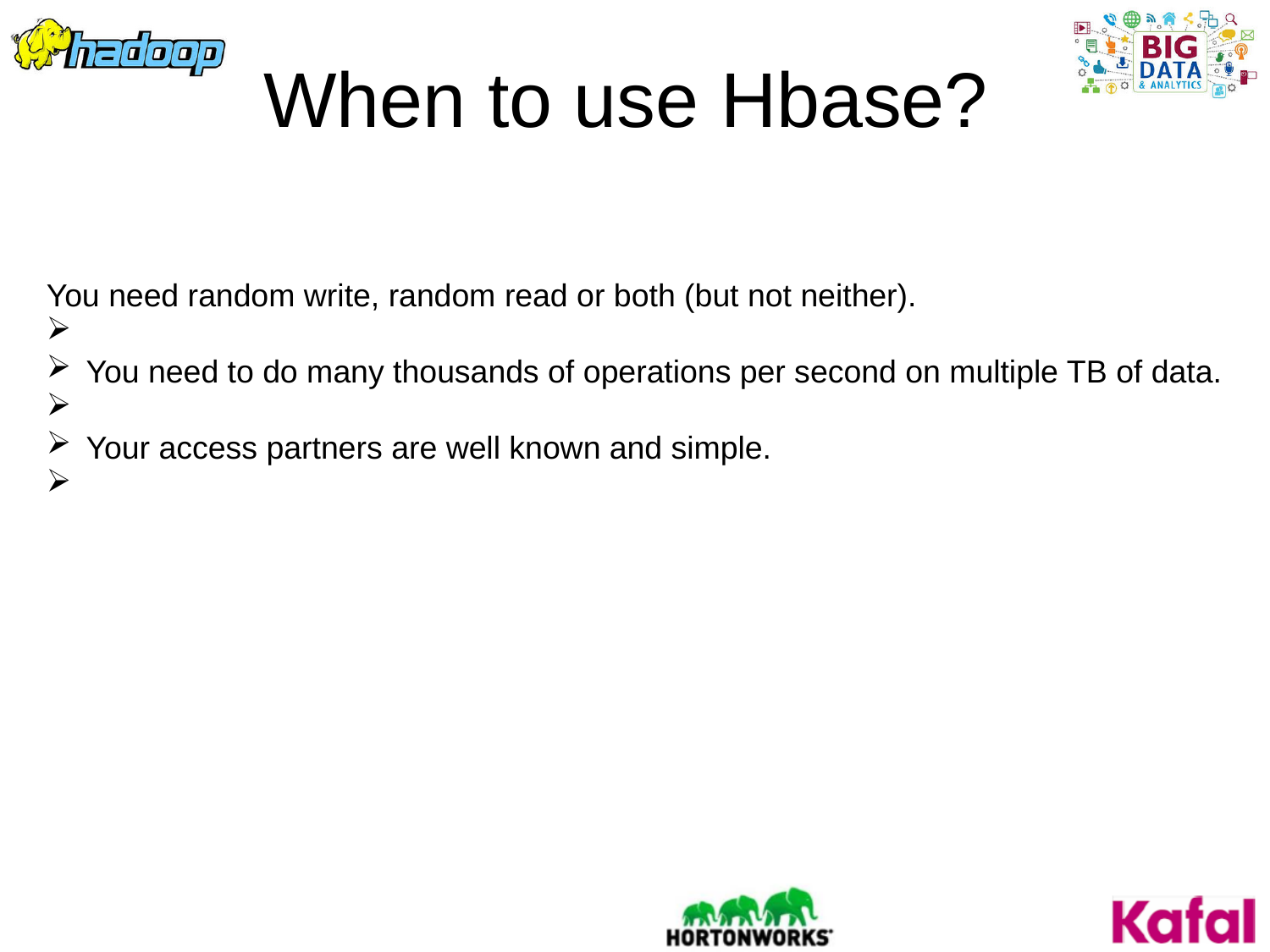

When to use Hbase?
You need random write, random read or both (but not neither).

You need to do many thousands of operations per second on multiple TB of data.

Your access partners are well known and simple.